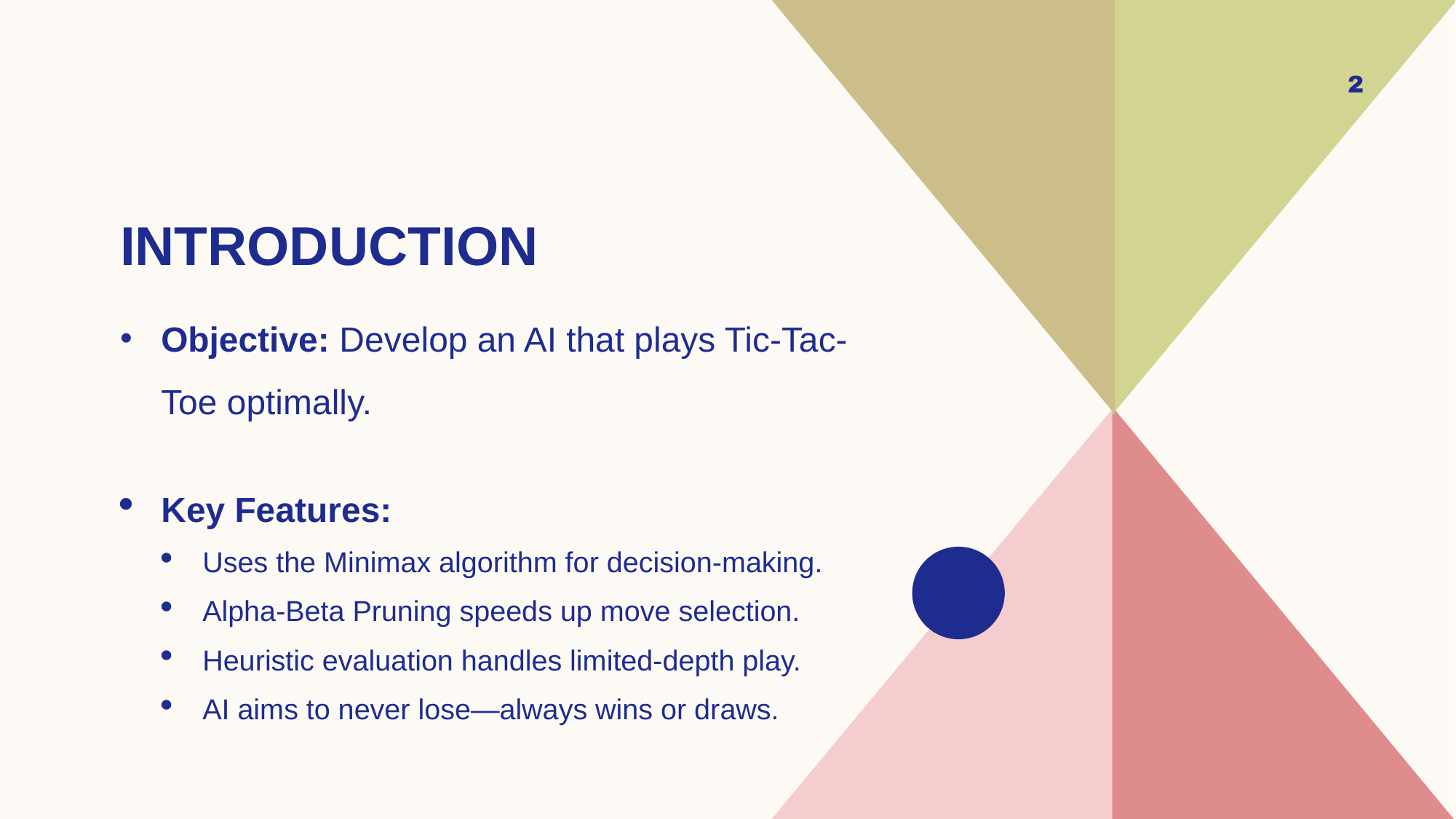

2
# Introduction
Objective: Develop an AI that plays Tic-Tac-Toe optimally.

Key Features:
Uses the Minimax algorithm for decision-making.
Alpha-Beta Pruning speeds up move selection.
Heuristic evaluation handles limited-depth play.
AI aims to never lose—always wins or draws.